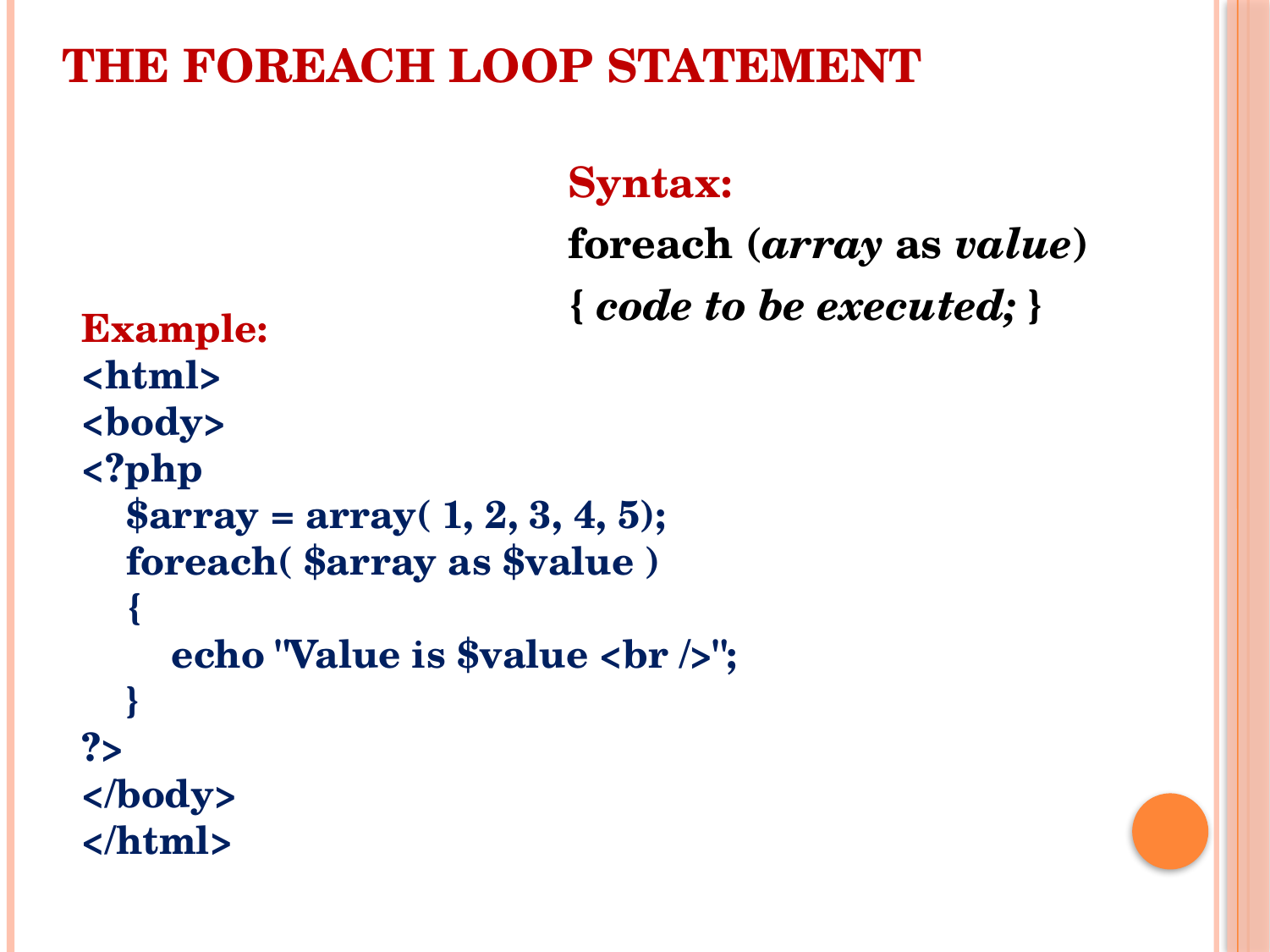

# The foreach loop statement
Syntax:
foreach (array as value)
{ code to be executed; }

Example:
<html>
<body>
<?php
    $array = array( 1, 2, 3, 4, 5);
    foreach( $array as $value )
    {
        echo "Value is $value <br />";
    }
?>
</body>
</html>